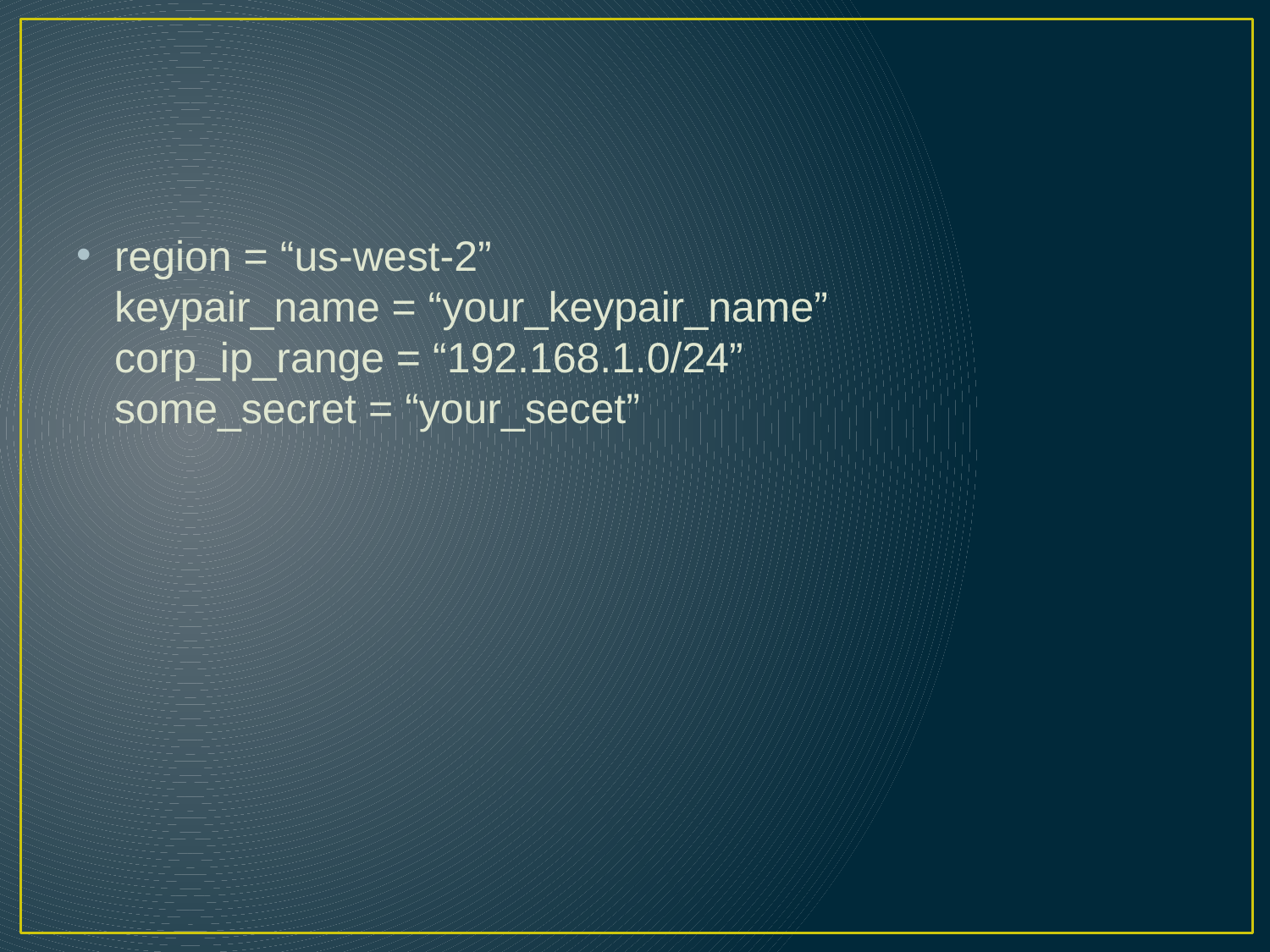

#
region = “us-west-2”
keypair_name = “your_keypair_name”
corp_ip_range = “192.168.1.0/24”
some_secret = “your_secet”